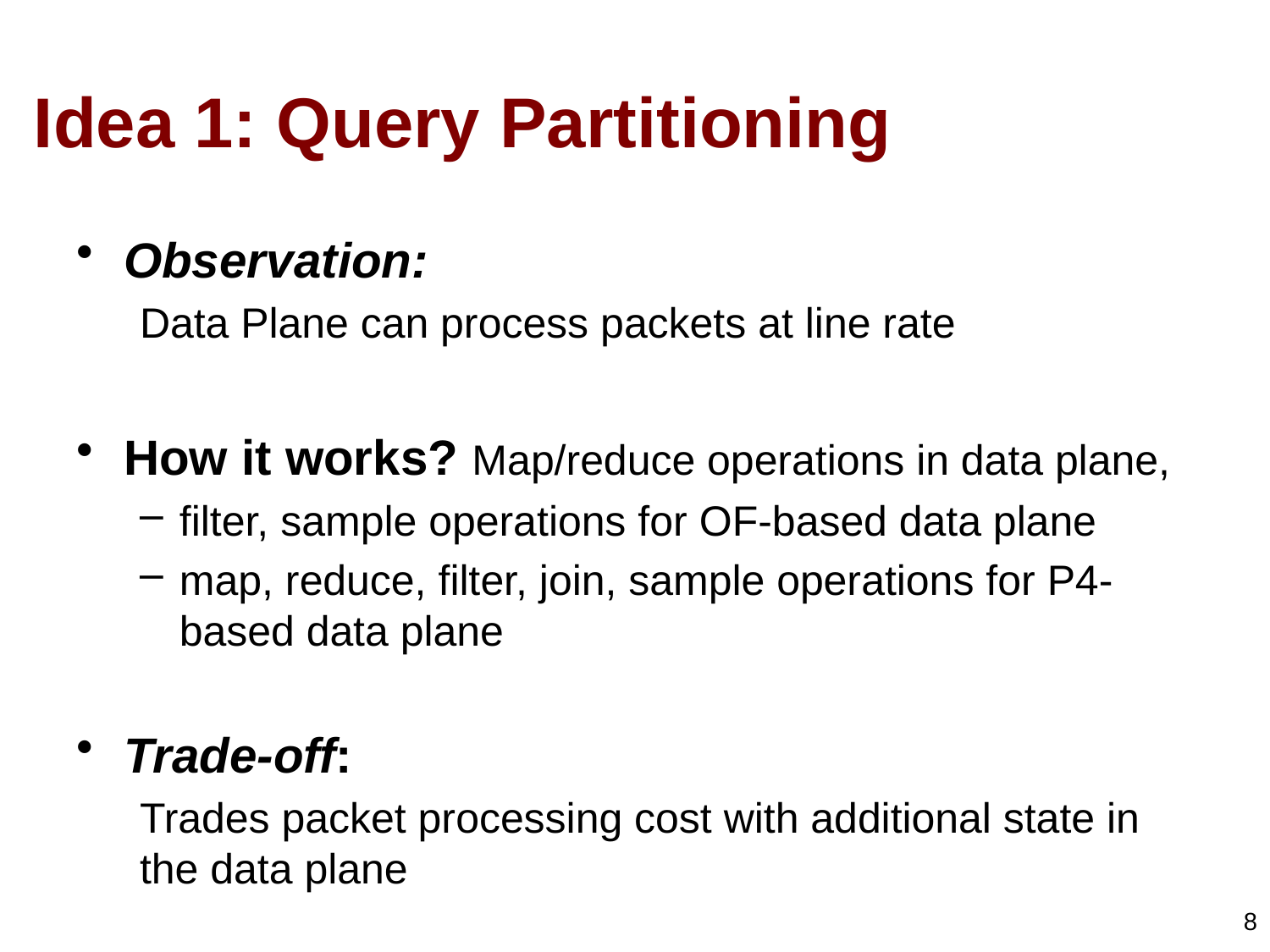

# Idea 1: Query Partitioning
Observation:
Data Plane can process packets at line rate

How it works? Map/reduce operations in data plane,
filter, sample operations for OF-based data plane
map, reduce, filter, join, sample operations for P4-based data plane

Trade-off:
Trades packet processing cost with additional state in the data plane

8